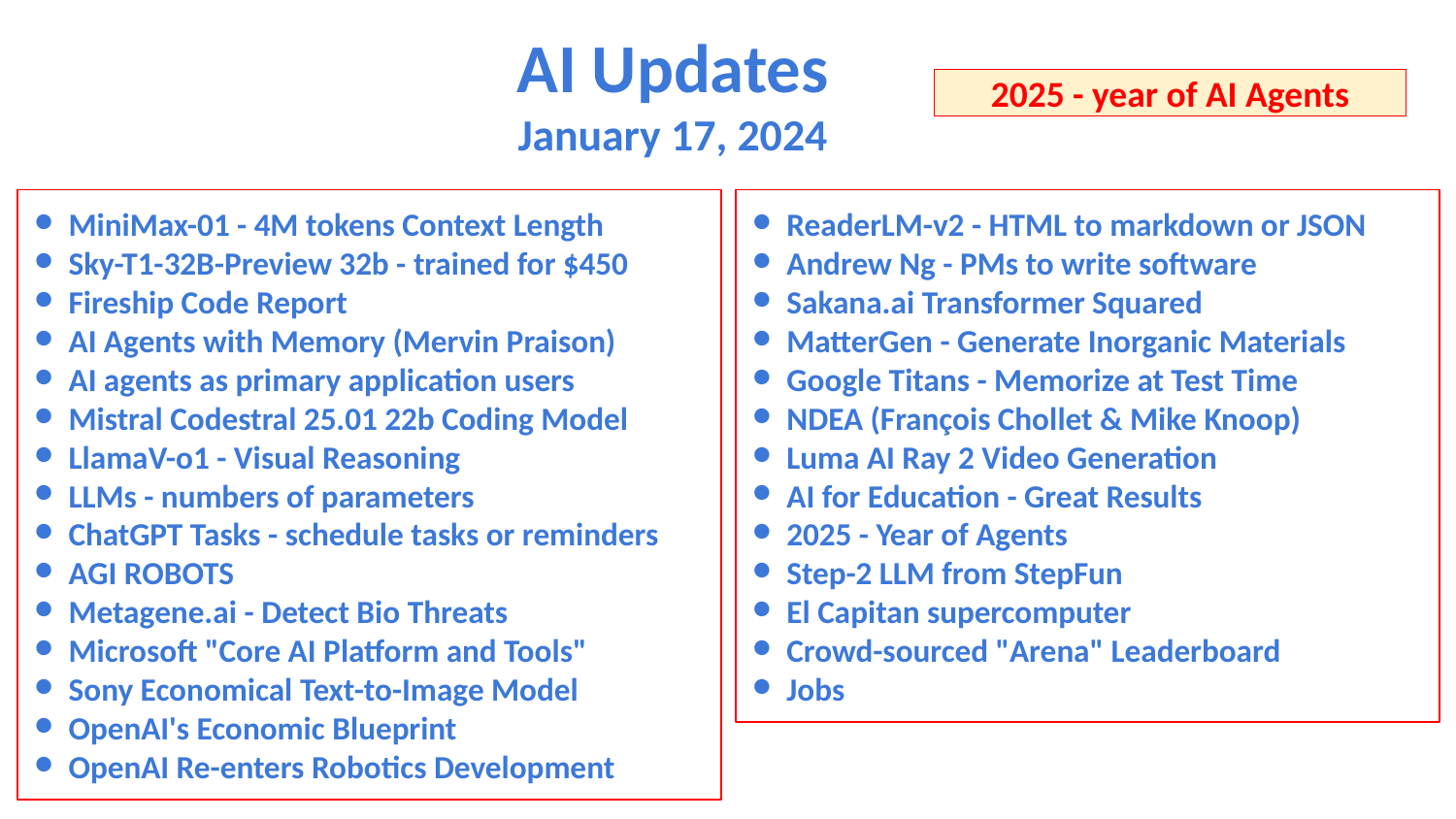

AI Updates
January 17, 2024
2025 - year of AI Agents
MiniMax-01 - 4M tokens Context Length
Sky-T1-32B-Preview 32b - trained for $450
Fireship Code Report
AI Agents with Memory (Mervin Praison)
AI agents as primary application users
Mistral Codestral 25.01 22b Coding Model
LlamaV-o1 - Visual Reasoning
LLMs - numbers of parameters
ChatGPT Tasks - schedule tasks or reminders
AGI ROBOTS
Metagene.ai - Detect Bio Threats
Microsoft "Core AI Platform and Tools"
Sony Economical Text-to-Image Model
OpenAI's Economic Blueprint
OpenAI Re-enters Robotics Development
ReaderLM-v2 - HTML to markdown or JSON
Andrew Ng - PMs to write software
Sakana.ai Transformer Squared
MatterGen - Generate Inorganic Materials
Google Titans - Memorize at Test Time
NDEA (François Chollet & Mike Knoop)
Luma AI Ray 2 Video Generation
AI for Education - Great Results
2025 - Year of Agents
Step-2 LLM from StepFun
El Capitan supercomputer
Crowd-sourced "Arena" Leaderboard
Jobs